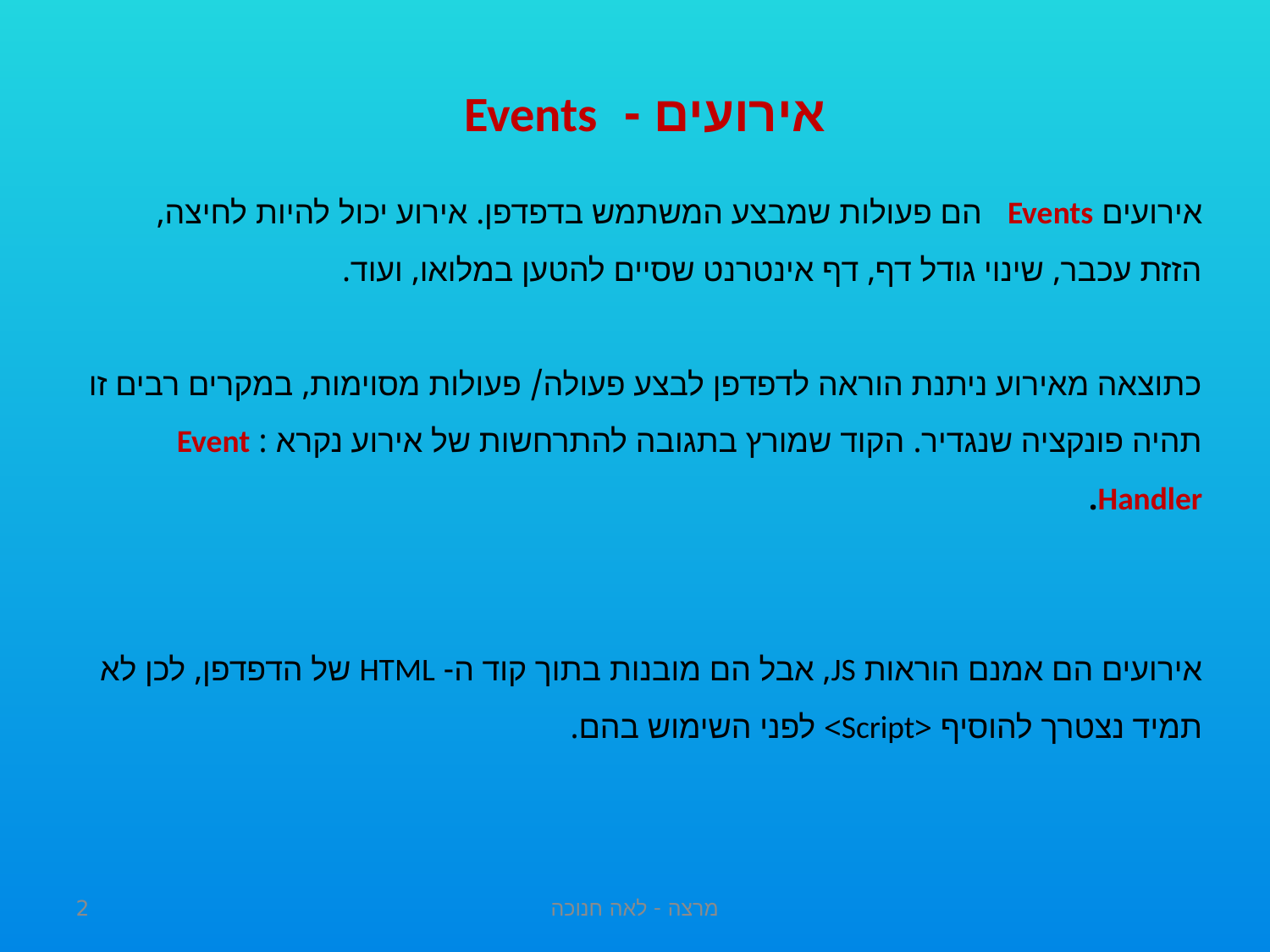

אירועים -  Events

אירועים Events   הם פעולות שמבצע המשתמש בדפדפן. אירוע יכול להיות לחיצה, הזזת עכבר, שינוי גודל דף, דף אינטרנט שסיים להטען במלואו, ועוד.

כתוצאה מאירוע ניתנת הוראה לדפדפן לבצע פעולה/ פעולות מסוימות, במקרים רבים זו תהיה פונקציה שנגדיר. הקוד שמורץ בתגובה להתרחשות של אירוע נקרא : Event Handler.

אירועים הם אמנם הוראות JS, אבל הם מובנות בתוך קוד ה- HTML של הדפדפן, לכן לא תמיד נצטרך להוסיף <Script> לפני השימוש בהם.

2
מרצה - לאה חנוכה